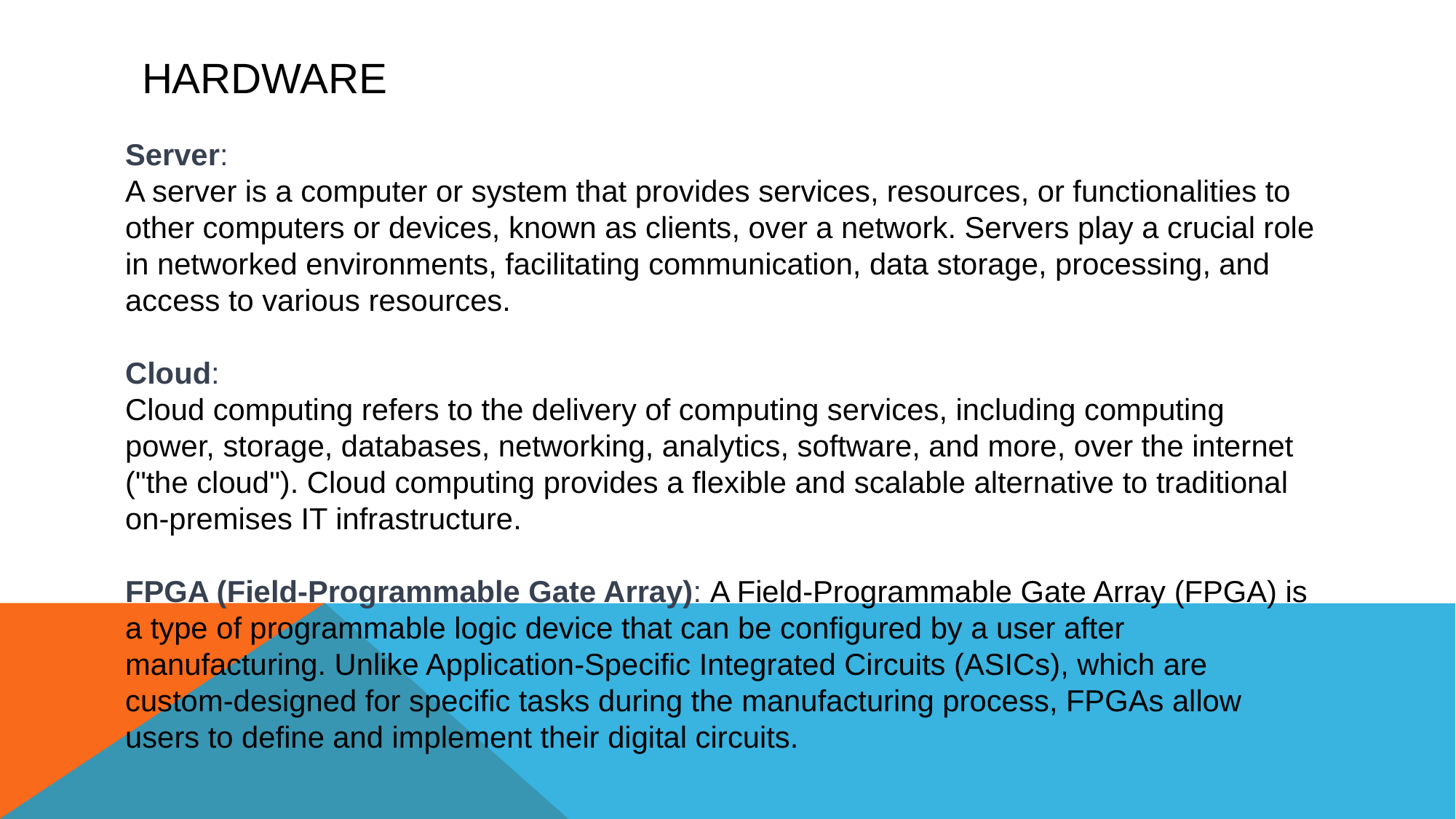

# Hardware
Server:
A server is a computer or system that provides services, resources, or functionalities to other computers or devices, known as clients, over a network. Servers play a crucial role in networked environments, facilitating communication, data storage, processing, and access to various resources.

Cloud:
Cloud computing refers to the delivery of computing services, including computing power, storage, databases, networking, analytics, software, and more, over the internet ("the cloud"). Cloud computing provides a flexible and scalable alternative to traditional on-premises IT infrastructure.

FPGA (Field-Programmable Gate Array): A Field-Programmable Gate Array (FPGA) is a type of programmable logic device that can be configured by a user after manufacturing. Unlike Application-Specific Integrated Circuits (ASICs), which are custom-designed for specific tasks during the manufacturing process, FPGAs allow users to define and implement their digital circuits.